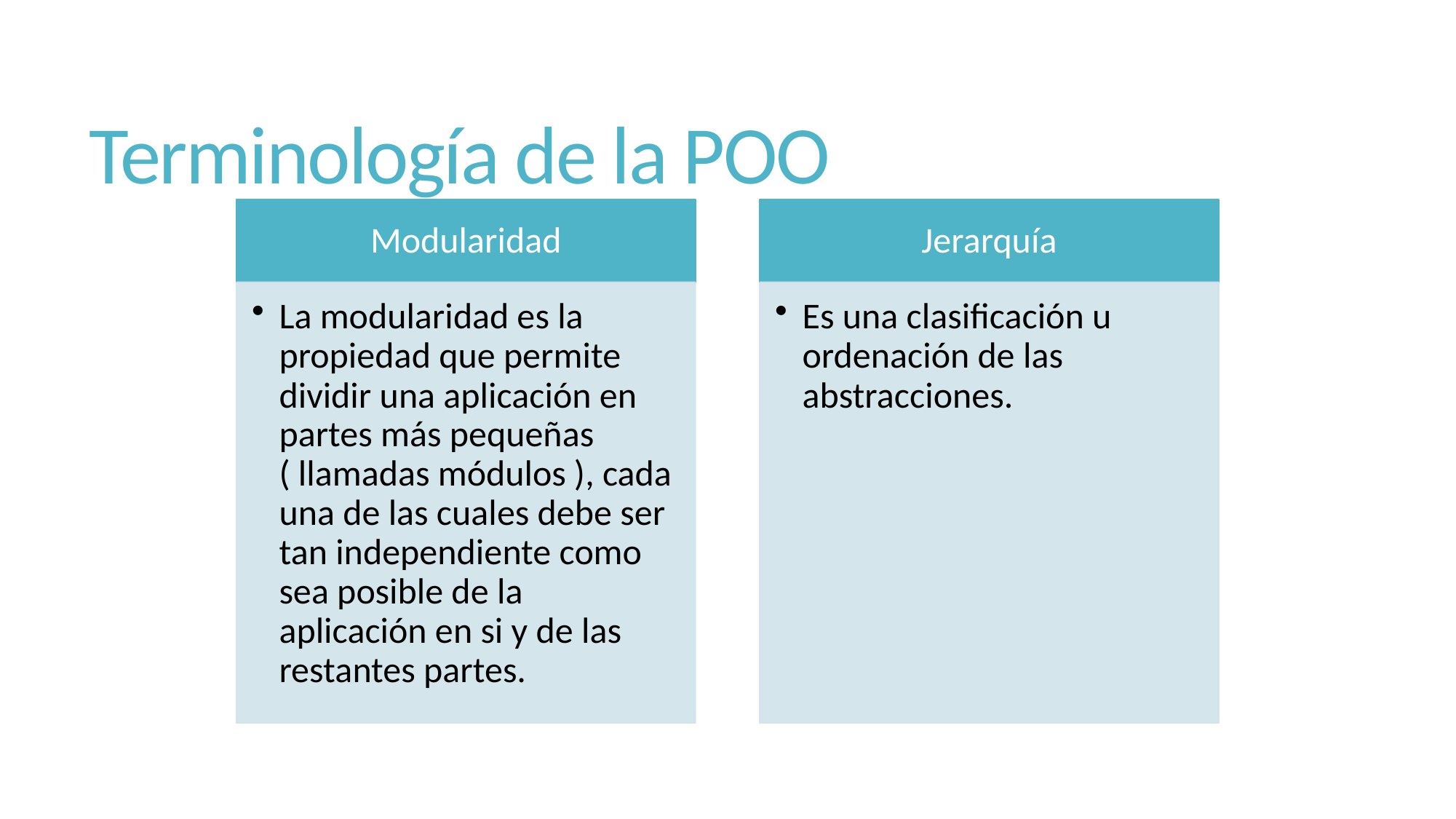

# Terminología de la POO
Modularidad
La modularidad es la propiedad que permite dividir una aplicación en partes más pequeñas ( llamadas módulos ), cada una de las cuales debe ser tan independiente como sea posible de la aplicación en si y de las restantes partes.
Jerarquía
Es una clasificación u ordenación de las abstracciones.